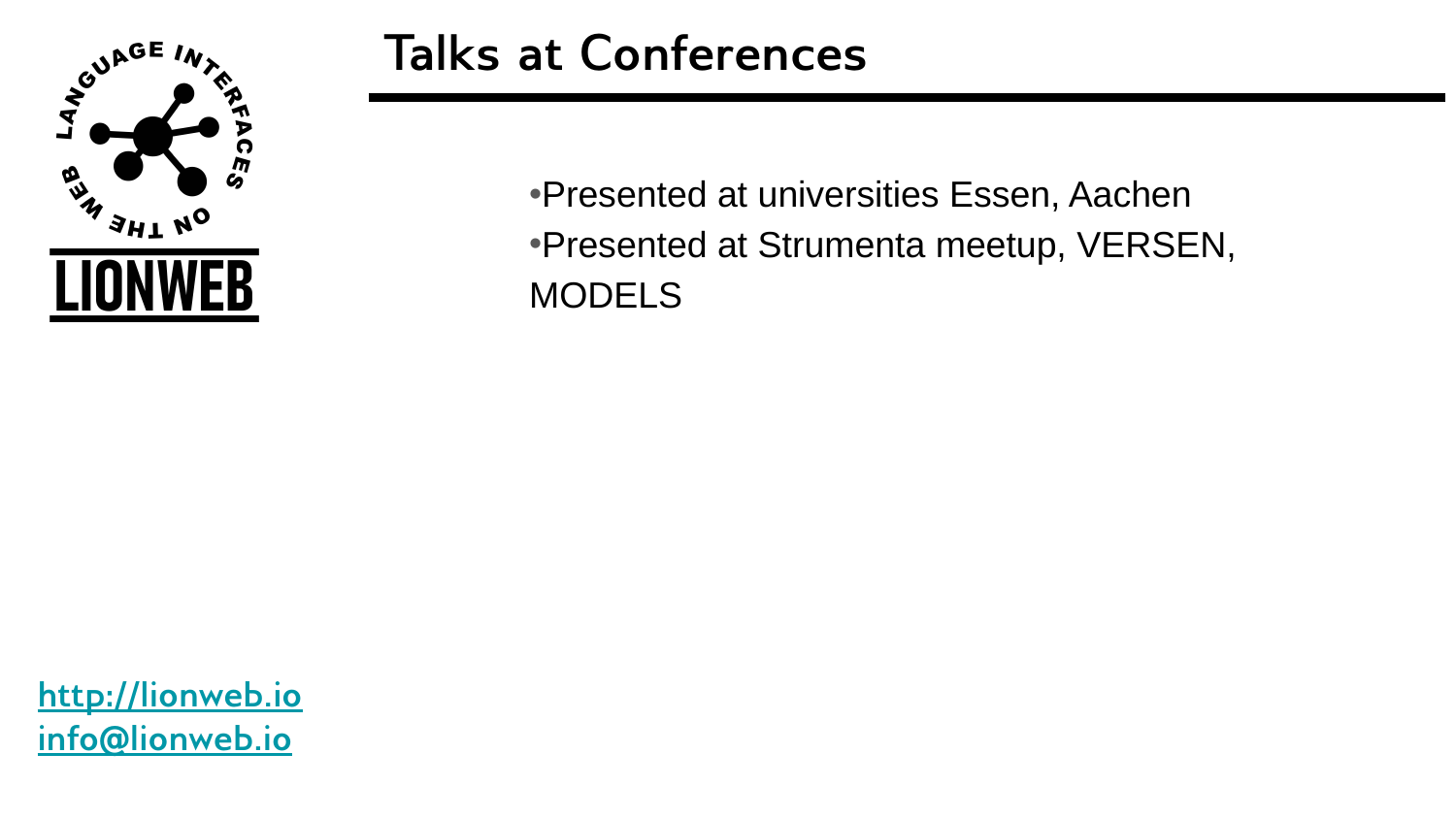

# Talks at Conferences
Presented at universities Essen, Aachen
Presented at Strumenta meetup, VERSEN, MODELS